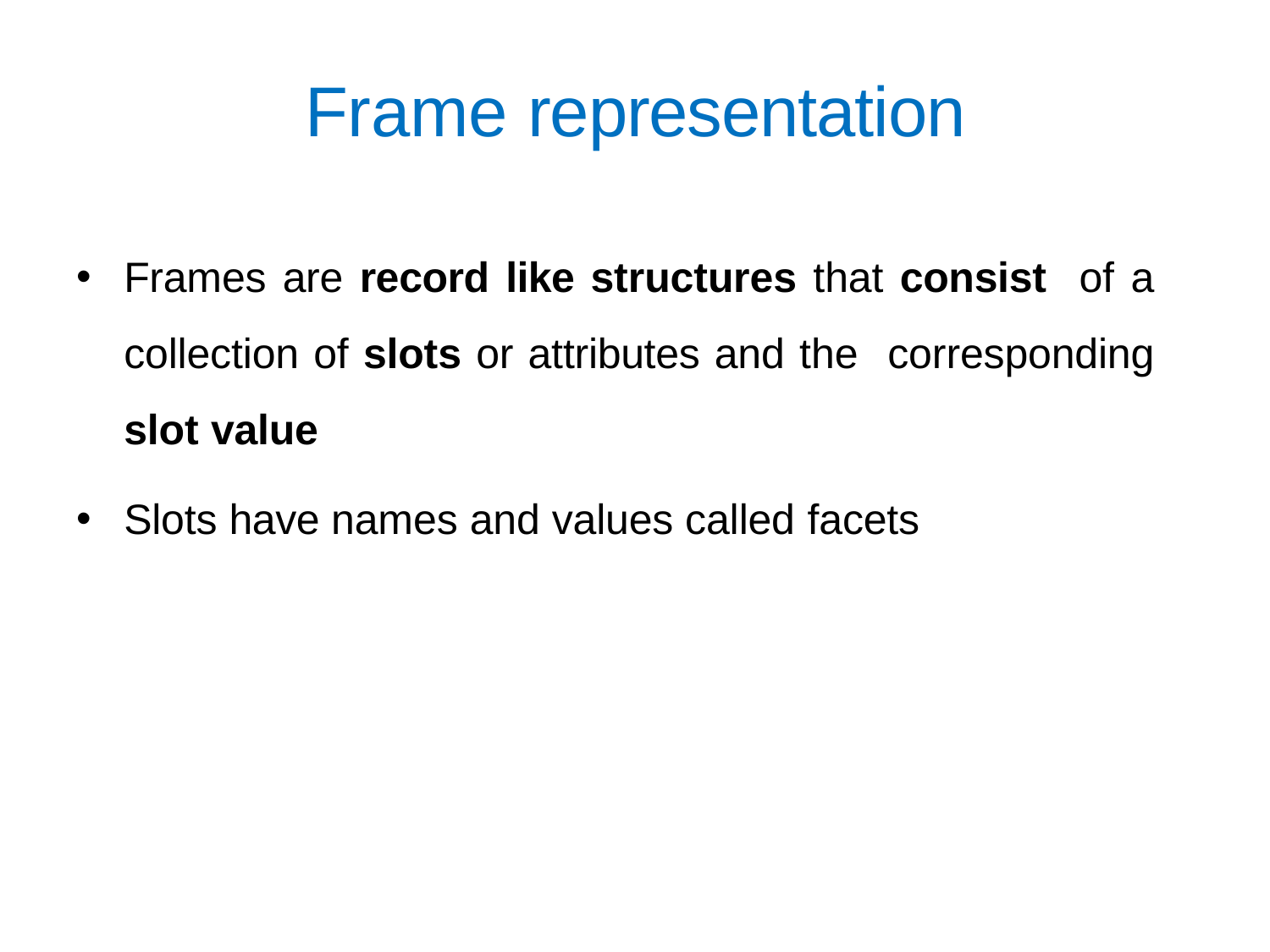

# Frame representation
Frames are record like structures that consist  of a collection of slots or attributes and the  corresponding slot value
Slots have names and values called facets